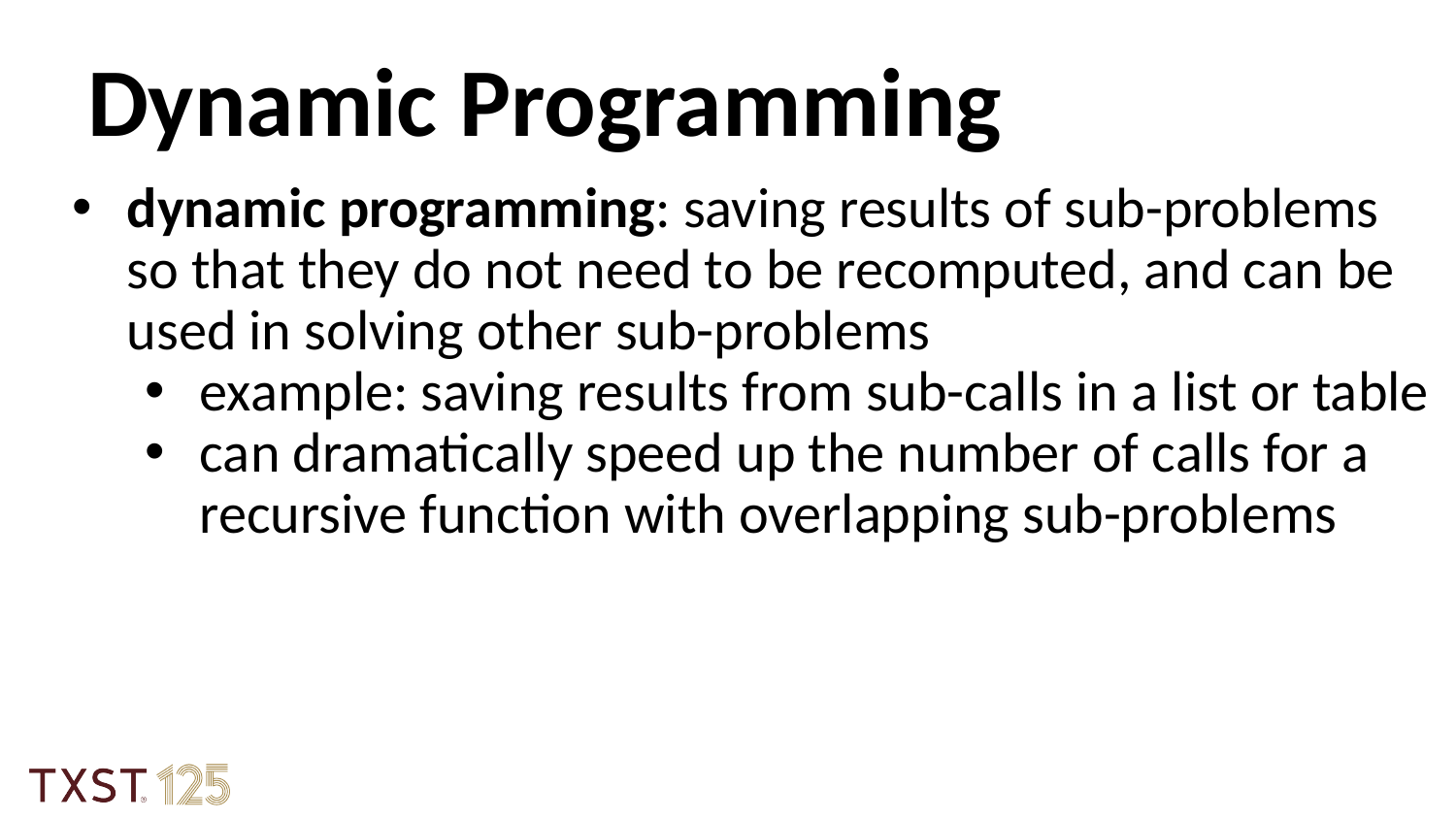

Dynamic Programming
dynamic programming: saving results of sub-problems so that they do not need to be recomputed, and can be used in solving other sub-problems
example: saving results from sub-calls in a list or table
can dramatically speed up the number of calls for a recursive function with overlapping sub-problems